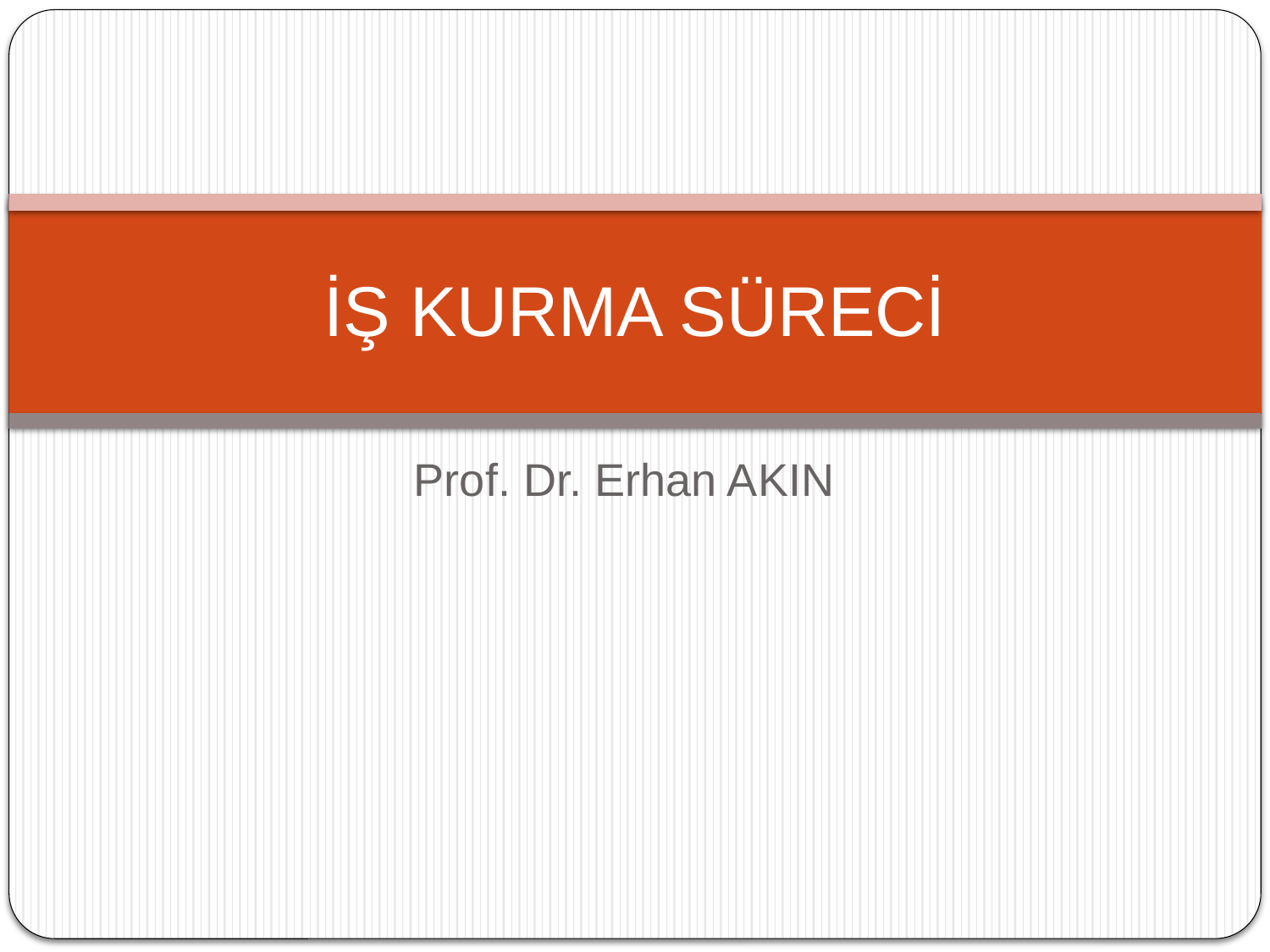

# İŞ KURMA SÜRECİ
Prof. Dr. Erhan AKIN